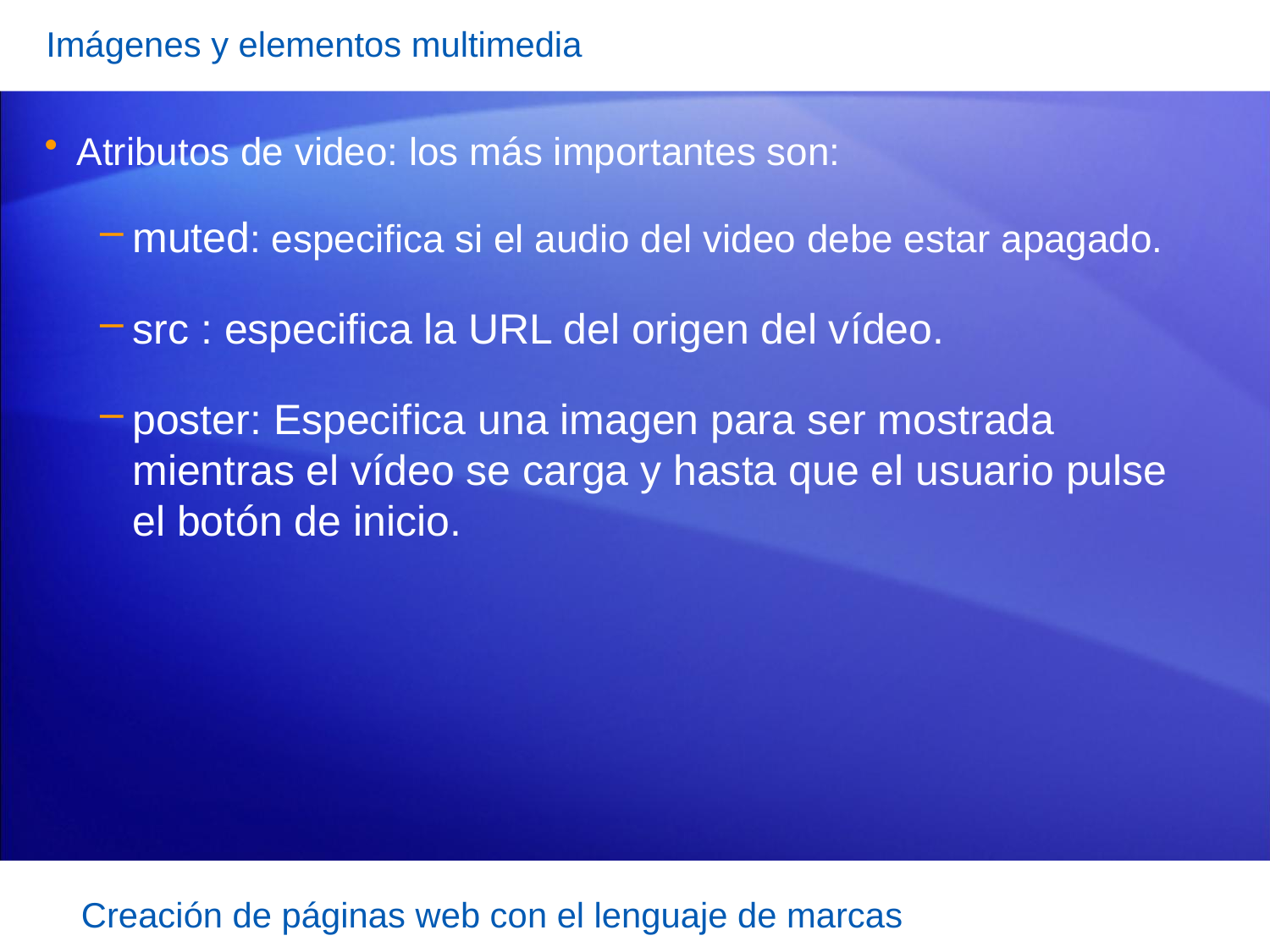

Imágenes y elementos multimedia

Atributos de video: los más importantes son:
muted: especifica si el audio del video debe estar apagado.
src : especifica la URL del origen del vídeo.
poster: Especifica una imagen para ser mostrada mientras el vídeo se carga y hasta que el usuario pulse el botón de inicio.
Creación de páginas web con el lenguaje de marcas